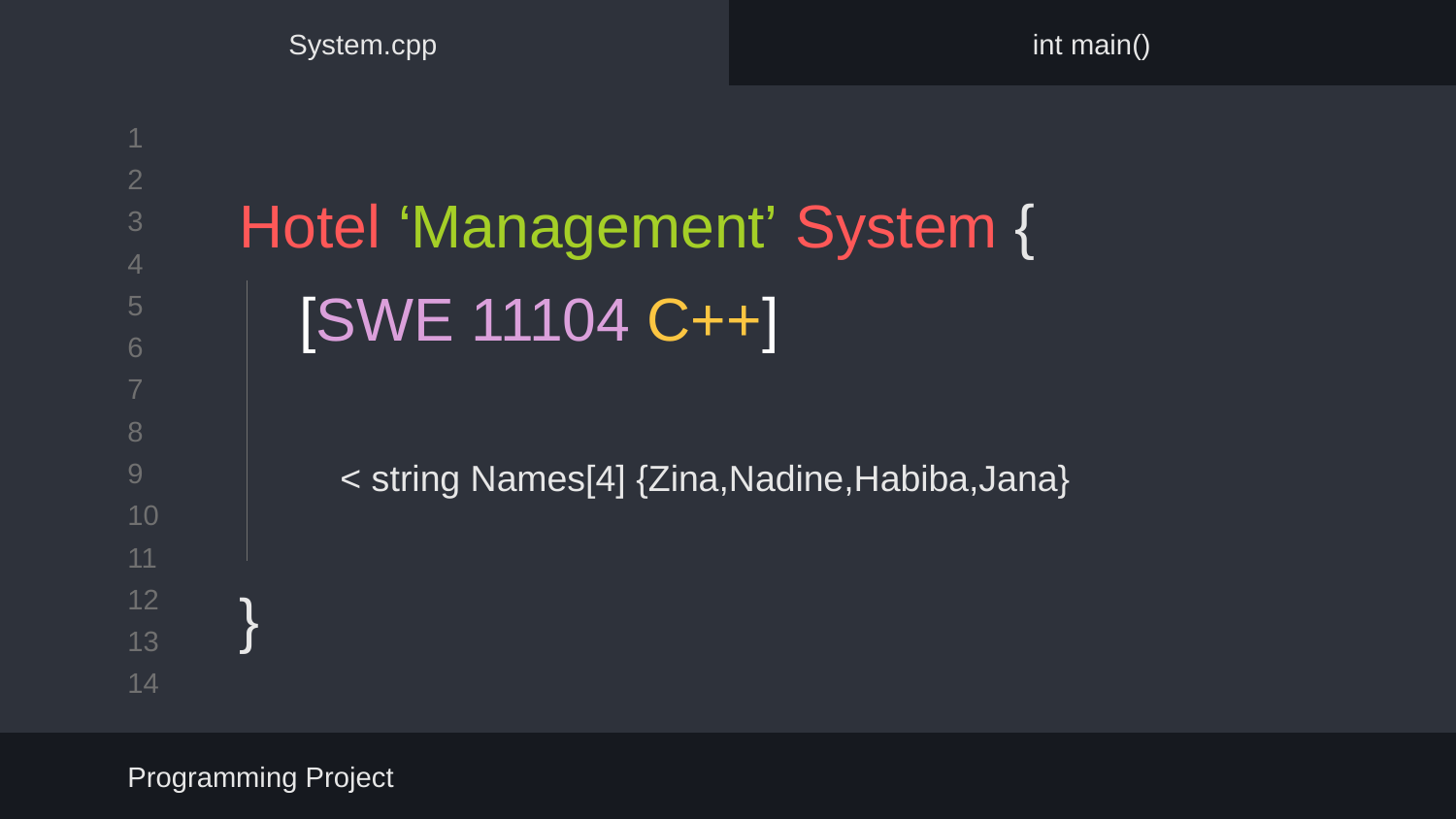

System.cpp
int main()
# Hotel ‘Management’ System {
}
[SWE 11104 C++]
< string Names[4] {Zina,Nadine,Habiba,Jana}
Programming Project